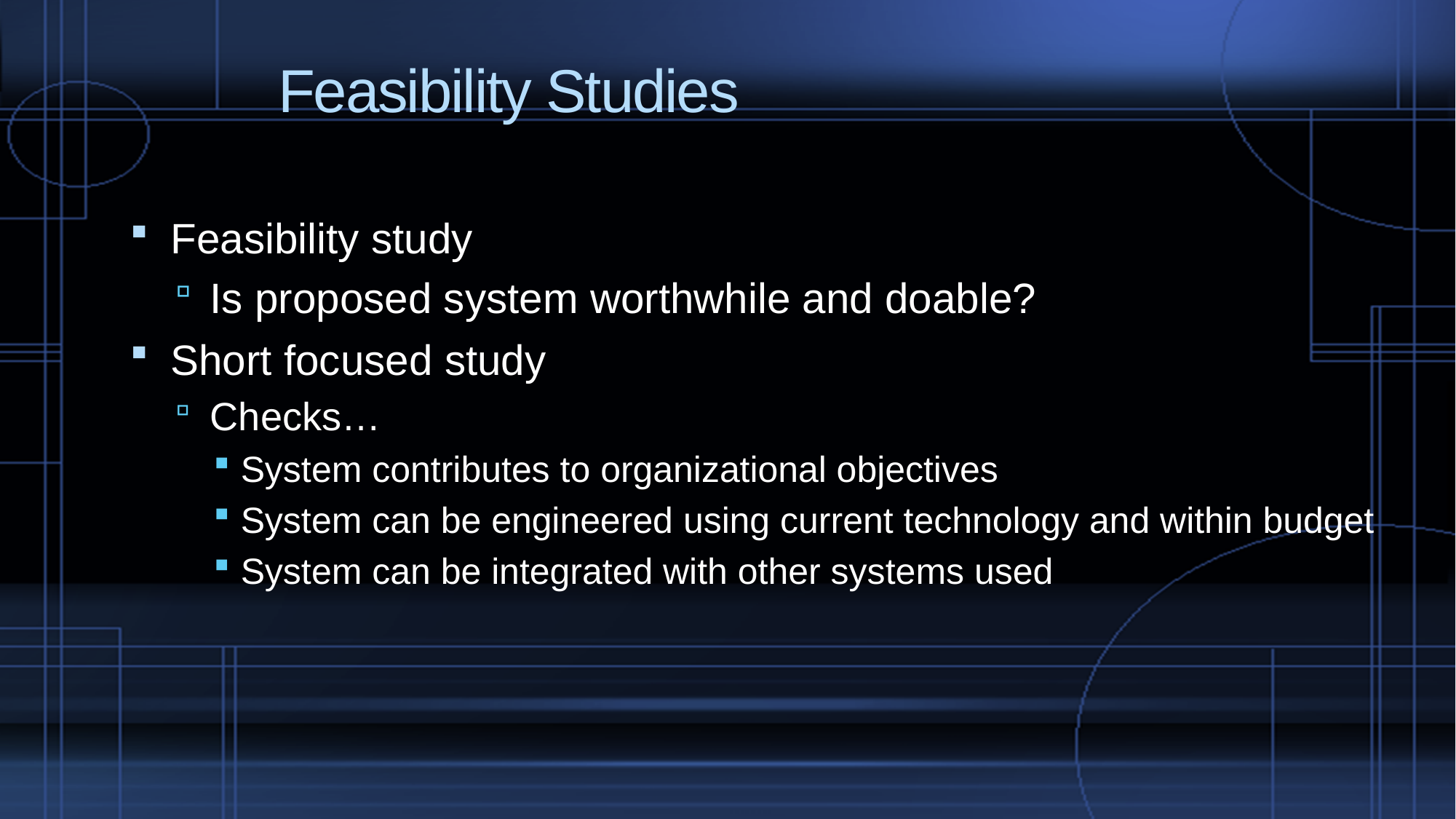

# Feasibility Studies
Feasibility study
Is proposed system worthwhile and doable?
Short focused study
Checks…
System contributes to organizational objectives
System can be engineered using current technology and within budget
System can be integrated with other systems used